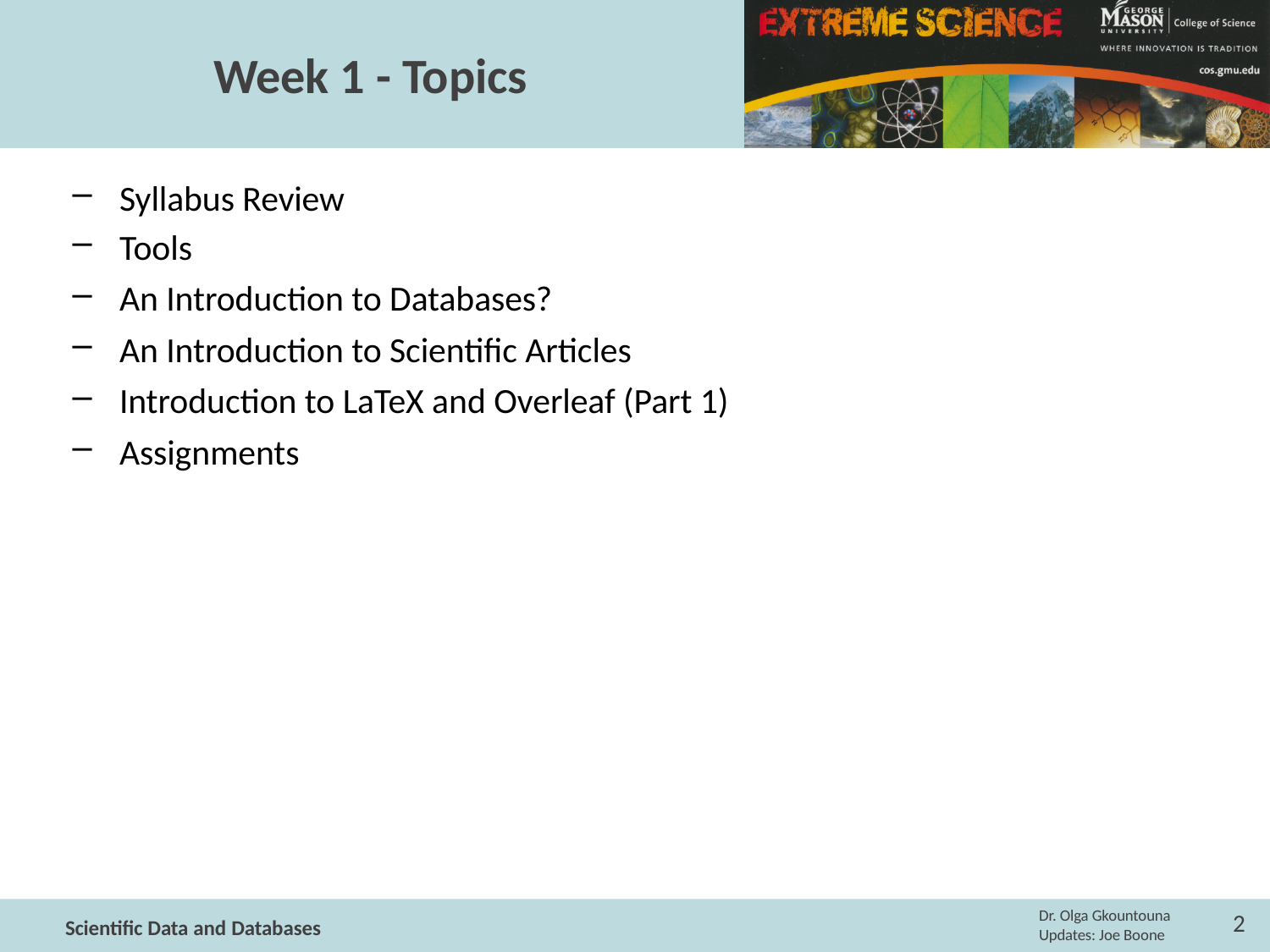

# Week 1 - Topics
Syllabus Review
Tools
An Introduction to Databases?
An Introduction to Scientific Articles
Introduction to LaTeX and Overleaf (Part 1)
Assignments
2